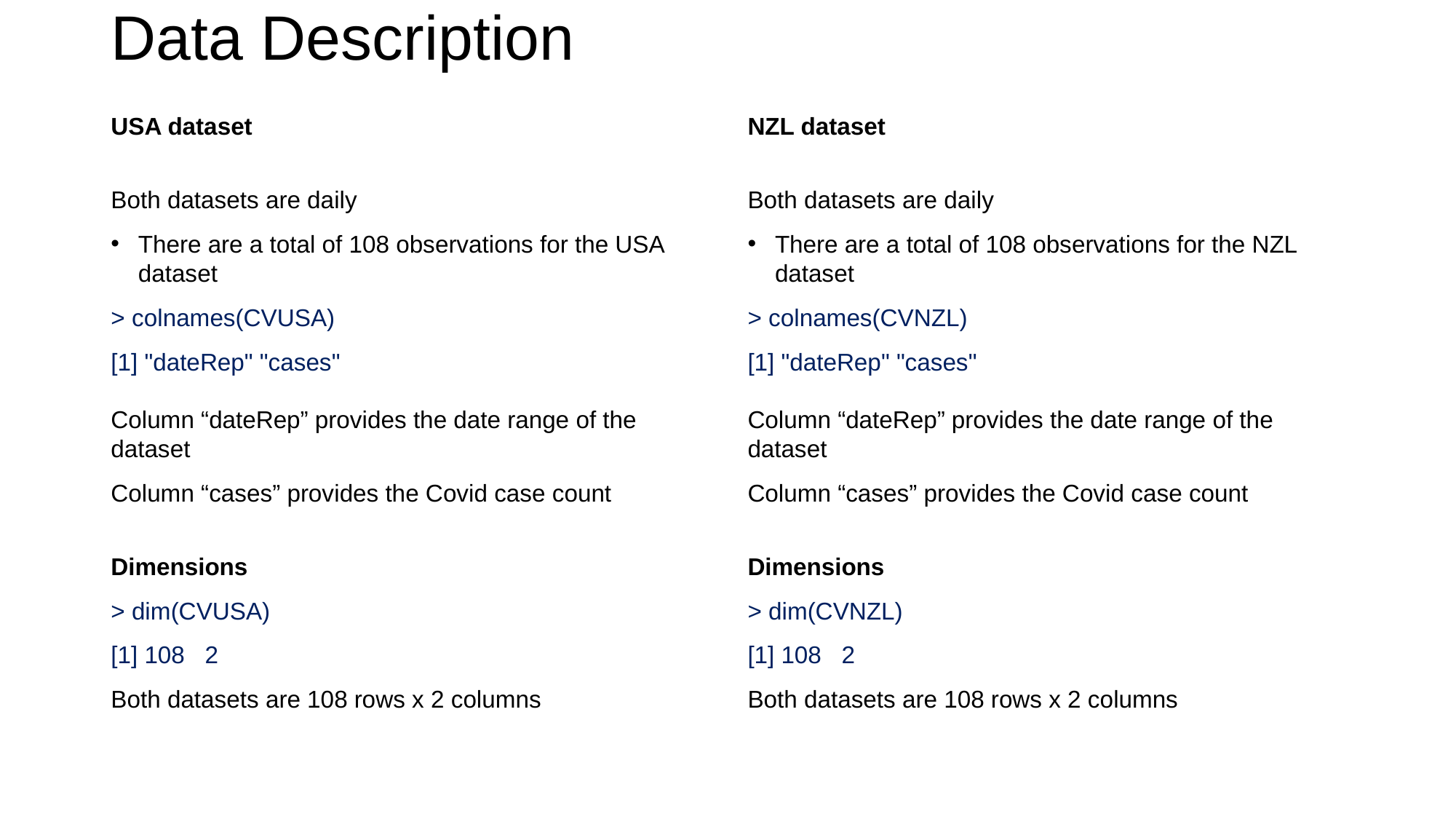

# Data Description
USA dataset
Both datasets are daily
There are a total of 108 observations for the USA dataset
> colnames(CVUSA)
[1] "dateRep" "cases"
Column “dateRep” provides the date range of the dataset
Column “cases” provides the Covid case count
Dimensions
> dim(CVUSA)
[1] 108   2
Both datasets are 108 rows x 2 columns
NZL dataset
Both datasets are daily
There are a total of 108 observations for the NZL dataset
> colnames(CVNZL)
[1] "dateRep" "cases"
Column “dateRep” provides the date range of the dataset
Column “cases” provides the Covid case count
Dimensions
> dim(CVNZL)
[1] 108   2
Both datasets are 108 rows x 2 columns